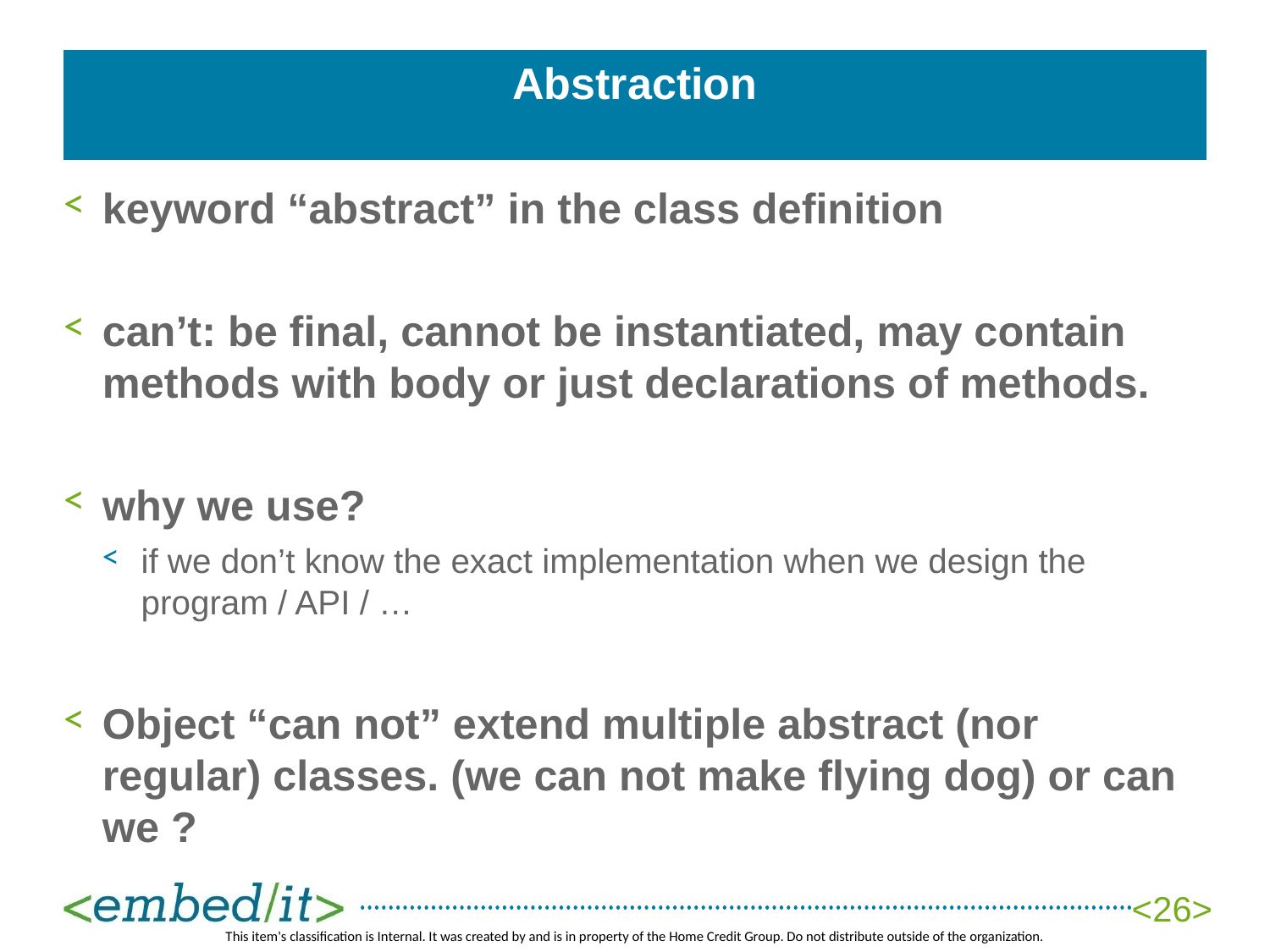

# Abstraction
keyword “abstract” in the class definition

can’t: be final, cannot be instantiated, may contain methods with body or just declarations of methods.

why we use?
if we don’t know the exact implementation when we design the program / API / …

Object “can not” extend multiple abstract (nor regular) classes. (we can not make flying dog) or can we ?
<26>